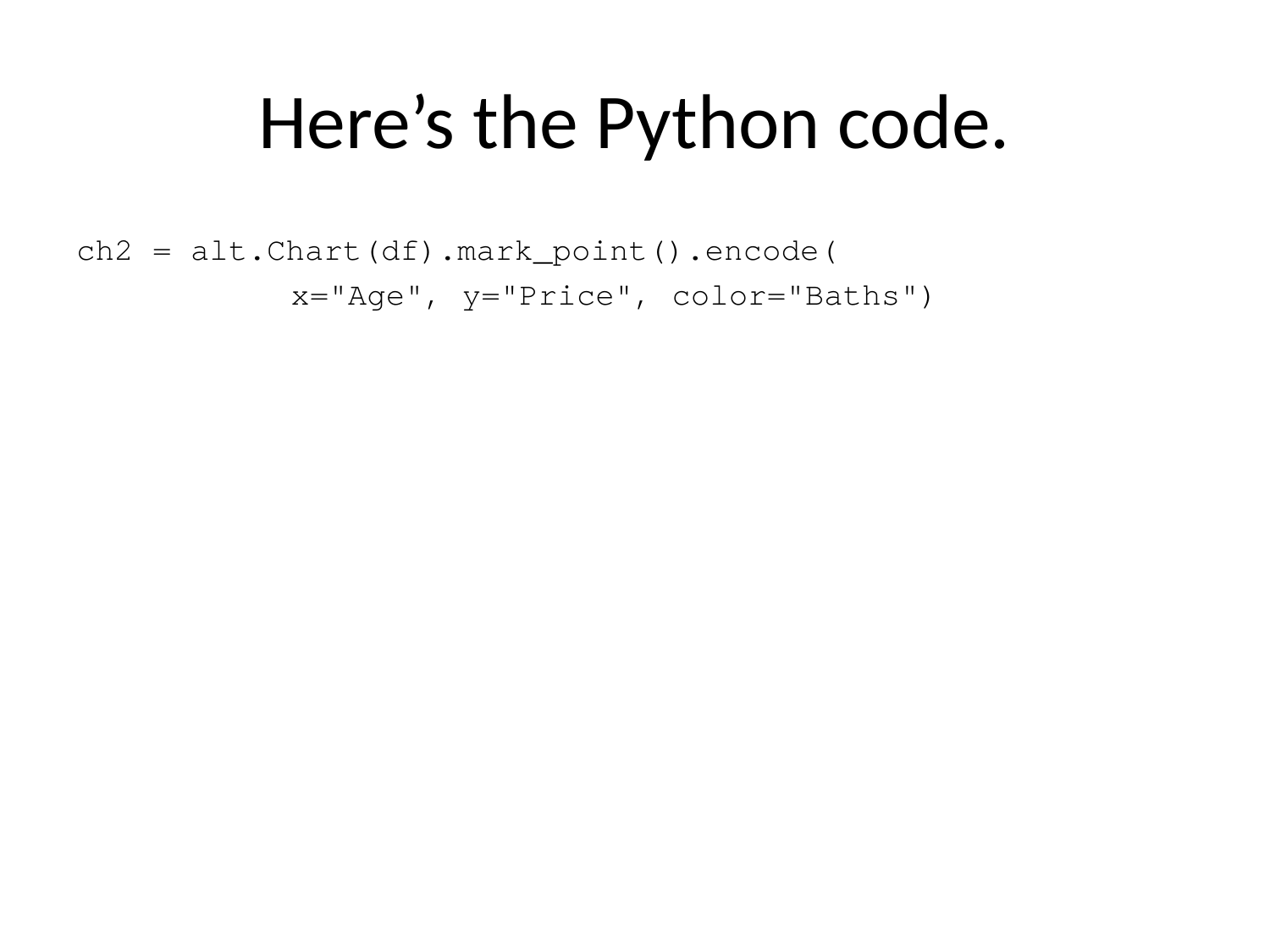

# Here’s the Python code.
ch2 = alt.Chart(df).mark_point().encode(
  x="Age", y="Price", color="Baths")